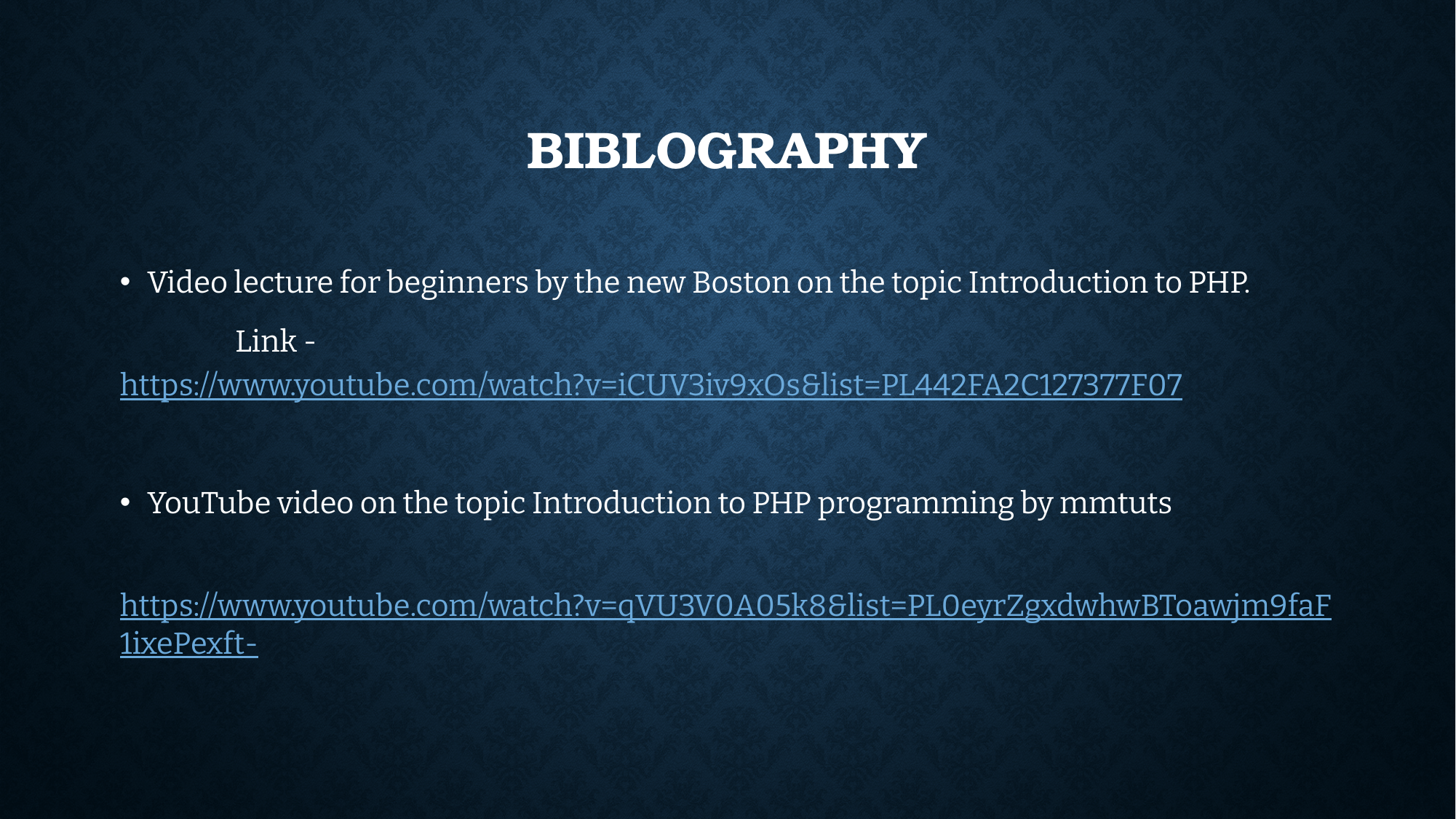

# Biblography
Video lecture for beginners by the new Boston on the topic Introduction to PHP.
  	 Link - https://www.youtube.com/watch?v=iCUV3iv9xOs&list=PL442FA2C127377F07

YouTube video on the topic Introduction to PHP programming by mmtuts
	https://www.youtube.com/watch?v=qVU3V0A05k8&list=PL0eyrZgxdwhwBToawjm9faF1ixePexft-